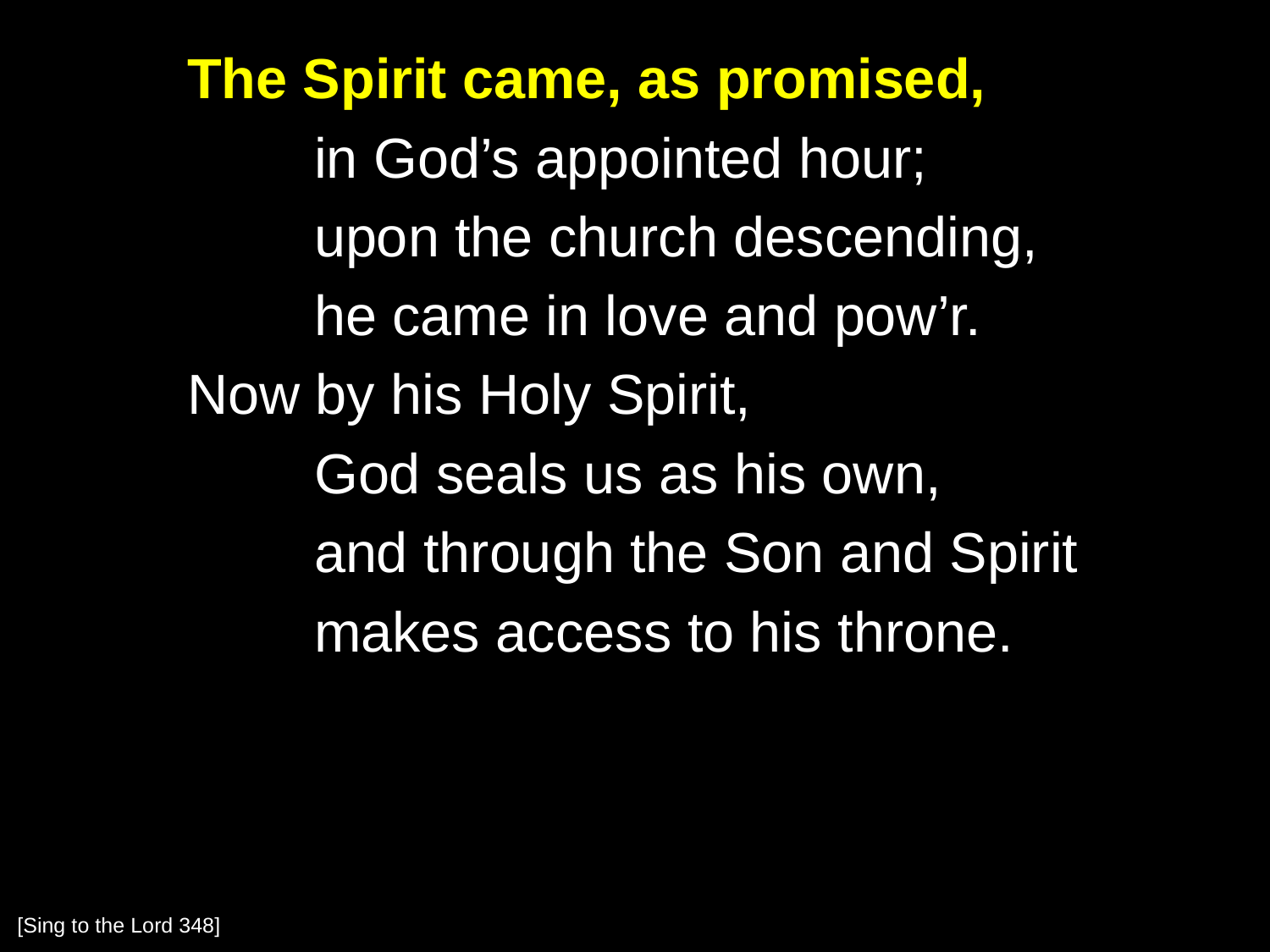

The Spirit came, as promised,
		in God’s appointed hour;
		upon the church descending,
		he came in love and pow’r.
	Now by his Holy Spirit,
		God seals us as his own,
		and through the Son and Spirit
		makes access to his throne.
[Sing to the Lord 348]